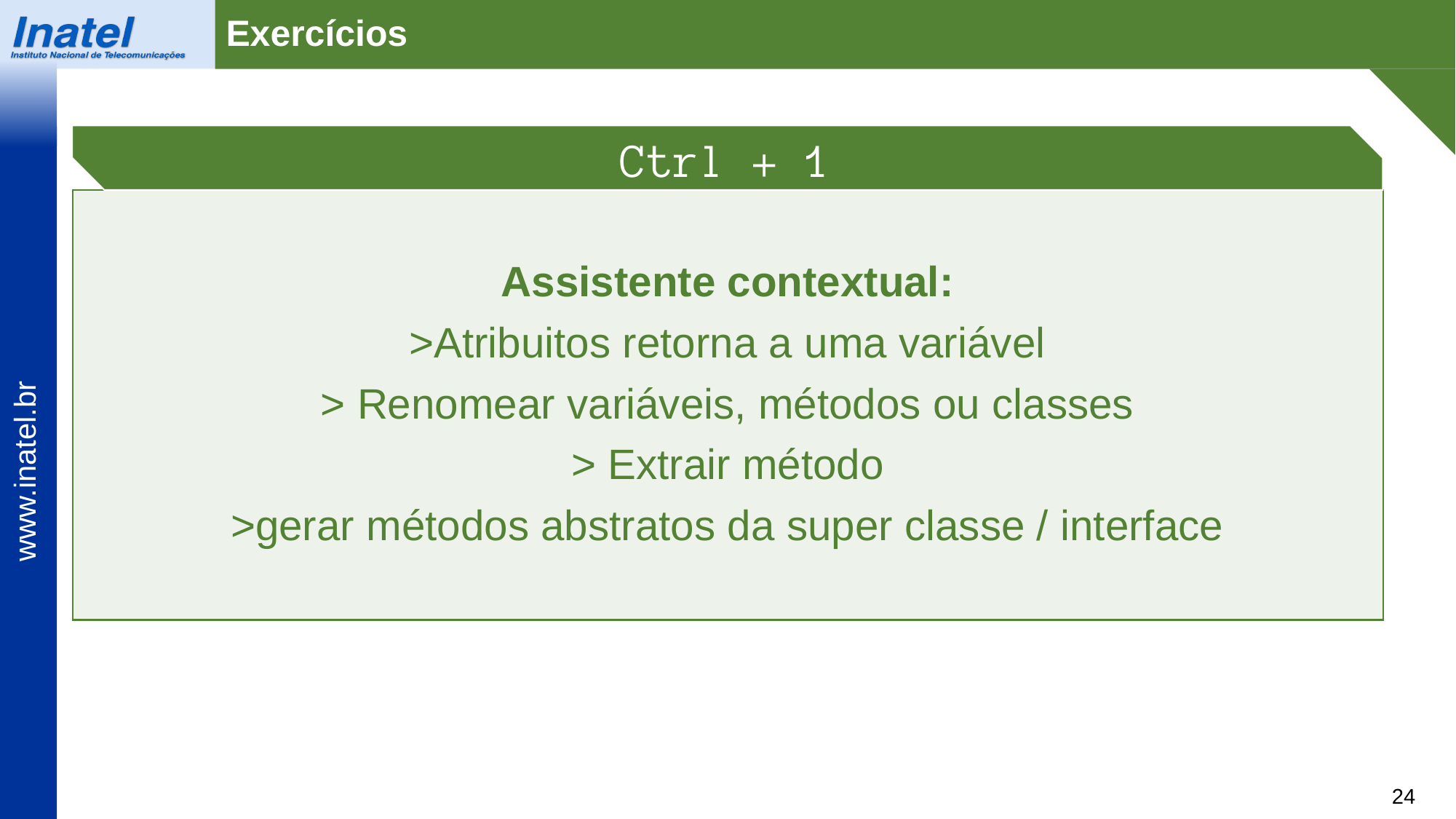

Exercícios

Ctrl + 1
Assistente contextual:
>Atribuitos retorna a uma variável
> Renomear variáveis, métodos ou classes
> Extrair método
>gerar métodos abstratos da super classe / interface